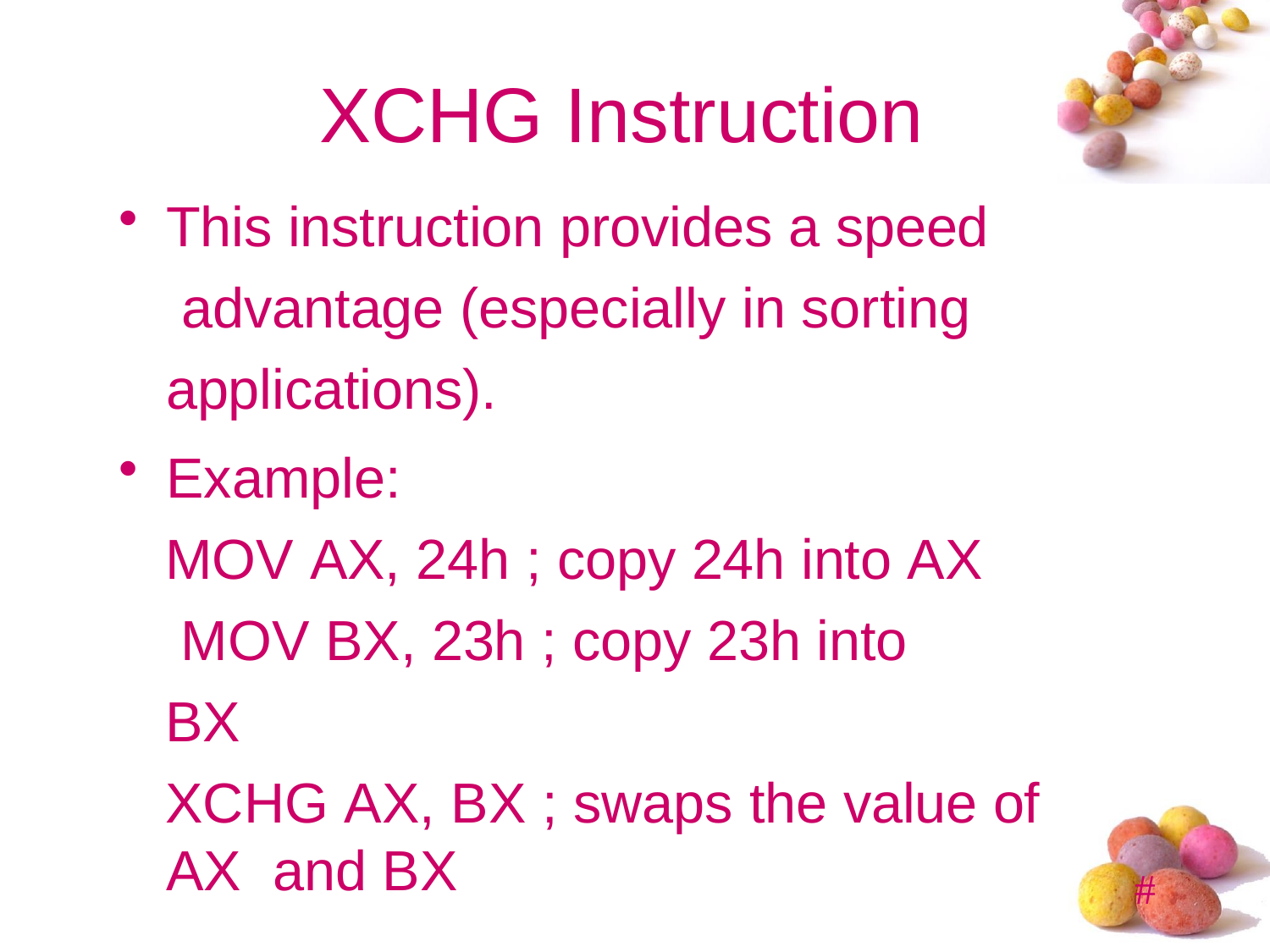

# XCHG Instruction
This instruction provides a speed  advantage (especially in sorting  applications).
Example:
MOV AX, 24h ; copy 24h into AX  MOV BX, 23h ; copy 23h into BX
XCHG AX, BX ; swaps the value of AX  and BX
#